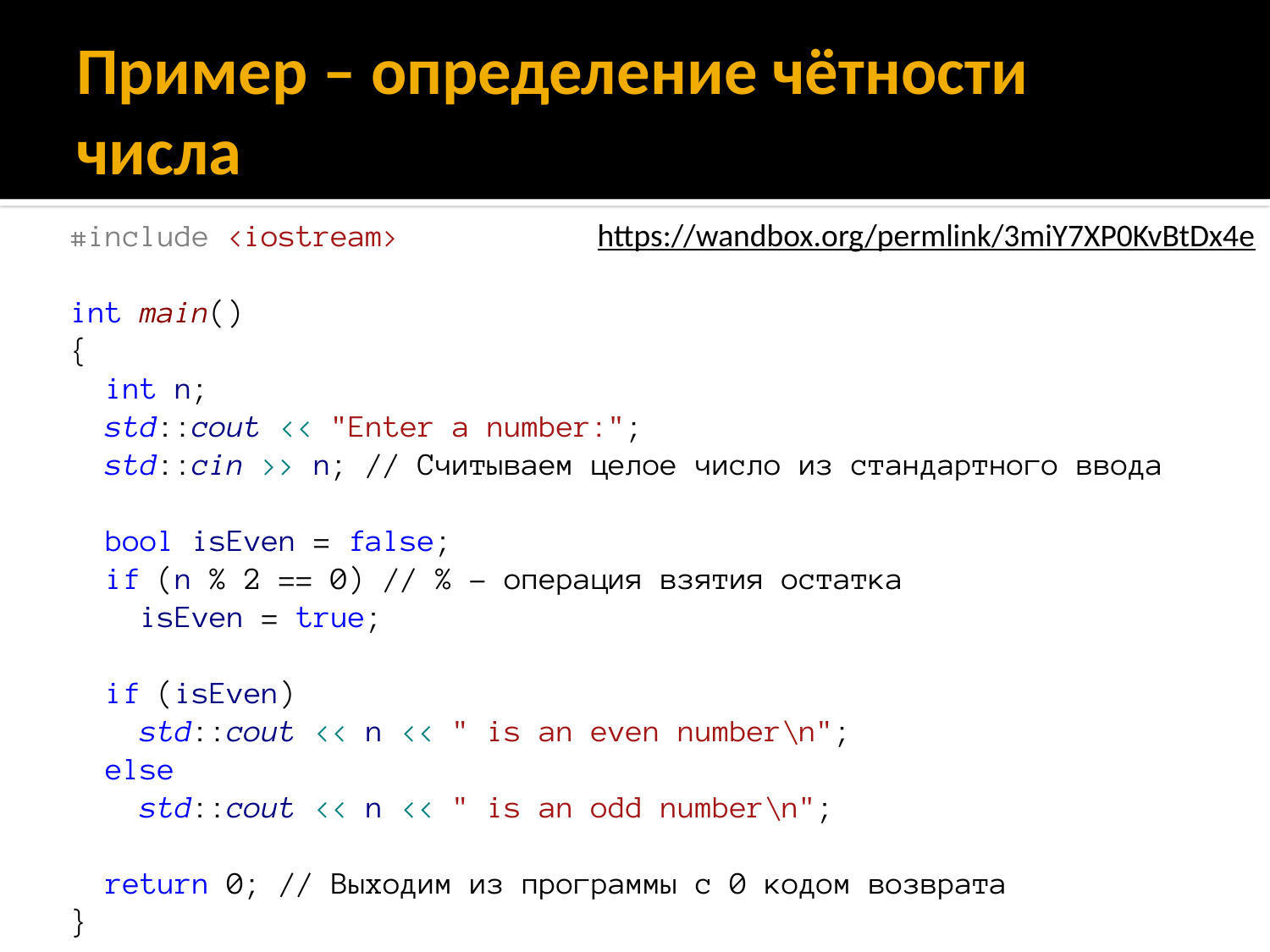

# Пример – определение чётности числа
#include <iostream>

int main()
{
  int n;
  std::cout << "Enter a number:";
  std::cin >> n; // Считываем целое число из стандартного ввода

  bool isEven = false;
  if (n % 2 == 0) // % - операция взятия остатка
    isEven = true;

  if (isEven)
    std::cout << n << " is an even number\n";
  else
    std::cout << n << " is an odd number\n";

  return 0; // Выходим из программы с 0 кодом возврата
}
https://wandbox.org/permlink/3miY7XP0KvBtDx4e